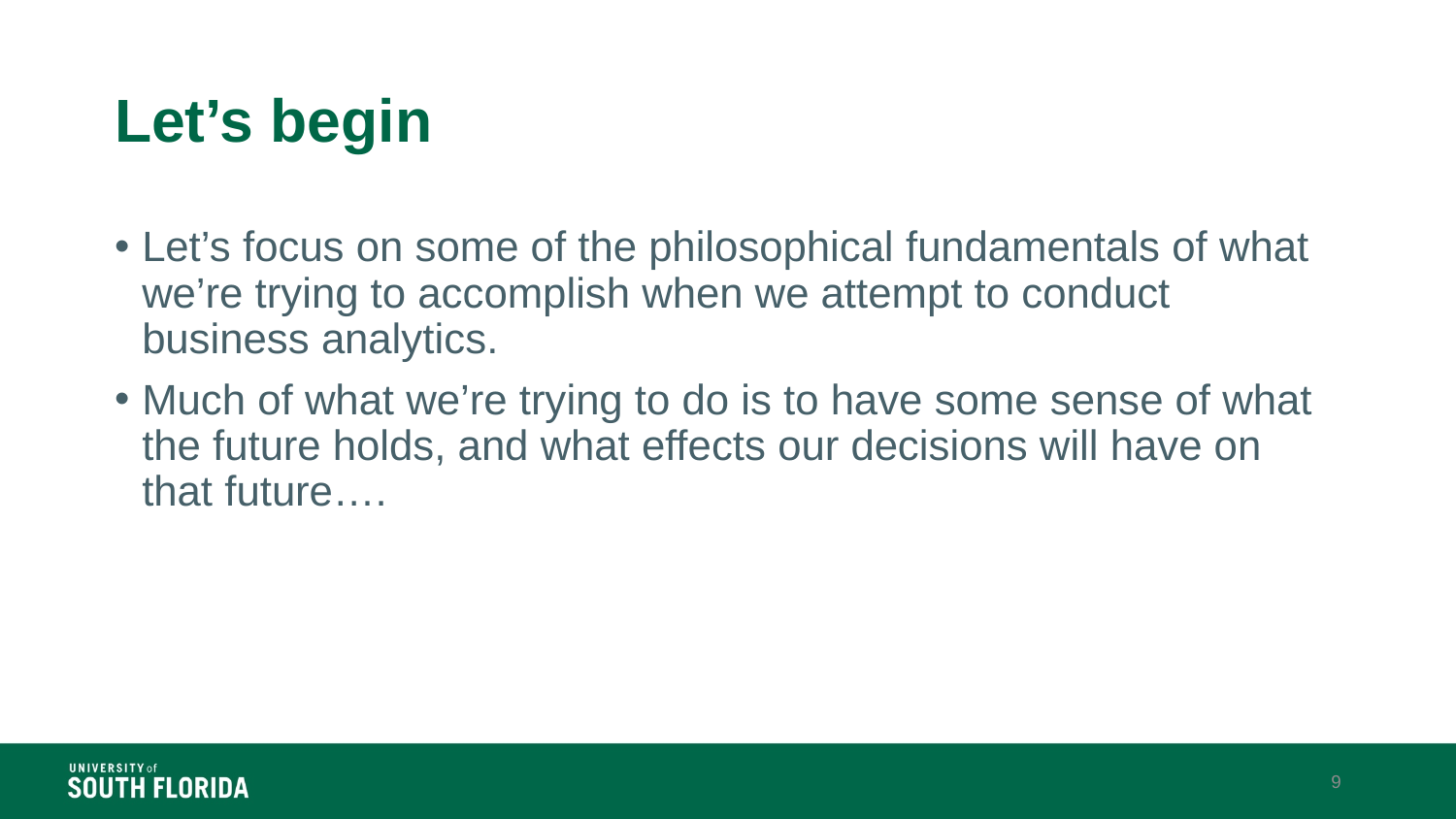

# Let’s begin
Let’s focus on some of the philosophical fundamentals of what we’re trying to accomplish when we attempt to conduct business analytics.
Much of what we’re trying to do is to have some sense of what the future holds, and what effects our decisions will have on that future….
9